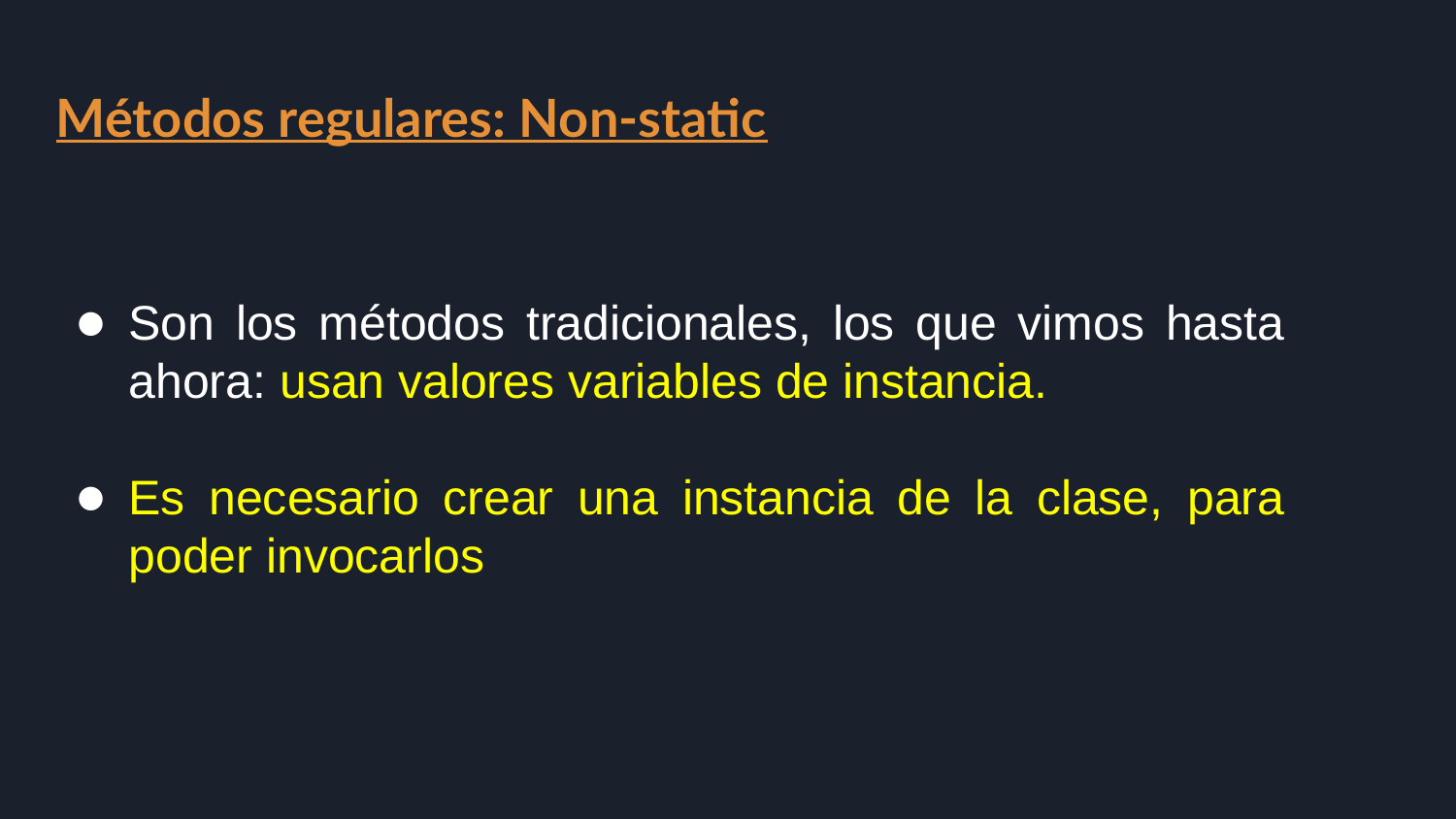

Métodos regulares: Non-static
Son los métodos tradicionales, los que vimos hasta ahora: usan valores variables de instancia.

Es necesario crear una instancia de la clase, para poder invocarlos